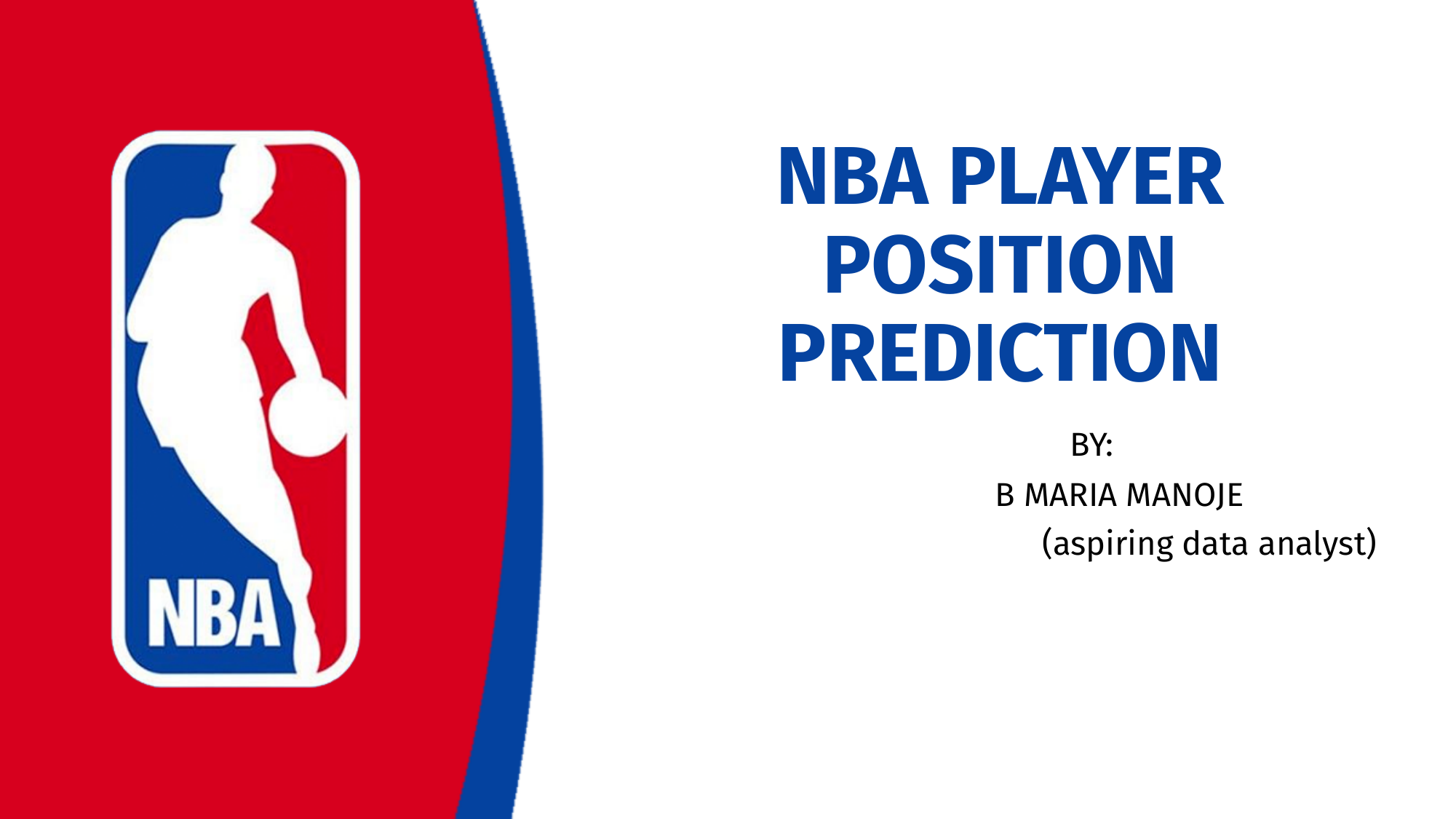

# NBA PLAYER POSITION PREDICTION
                     BY:
 			                B MARIA MANOJE
                                                (aspiring data analyst)